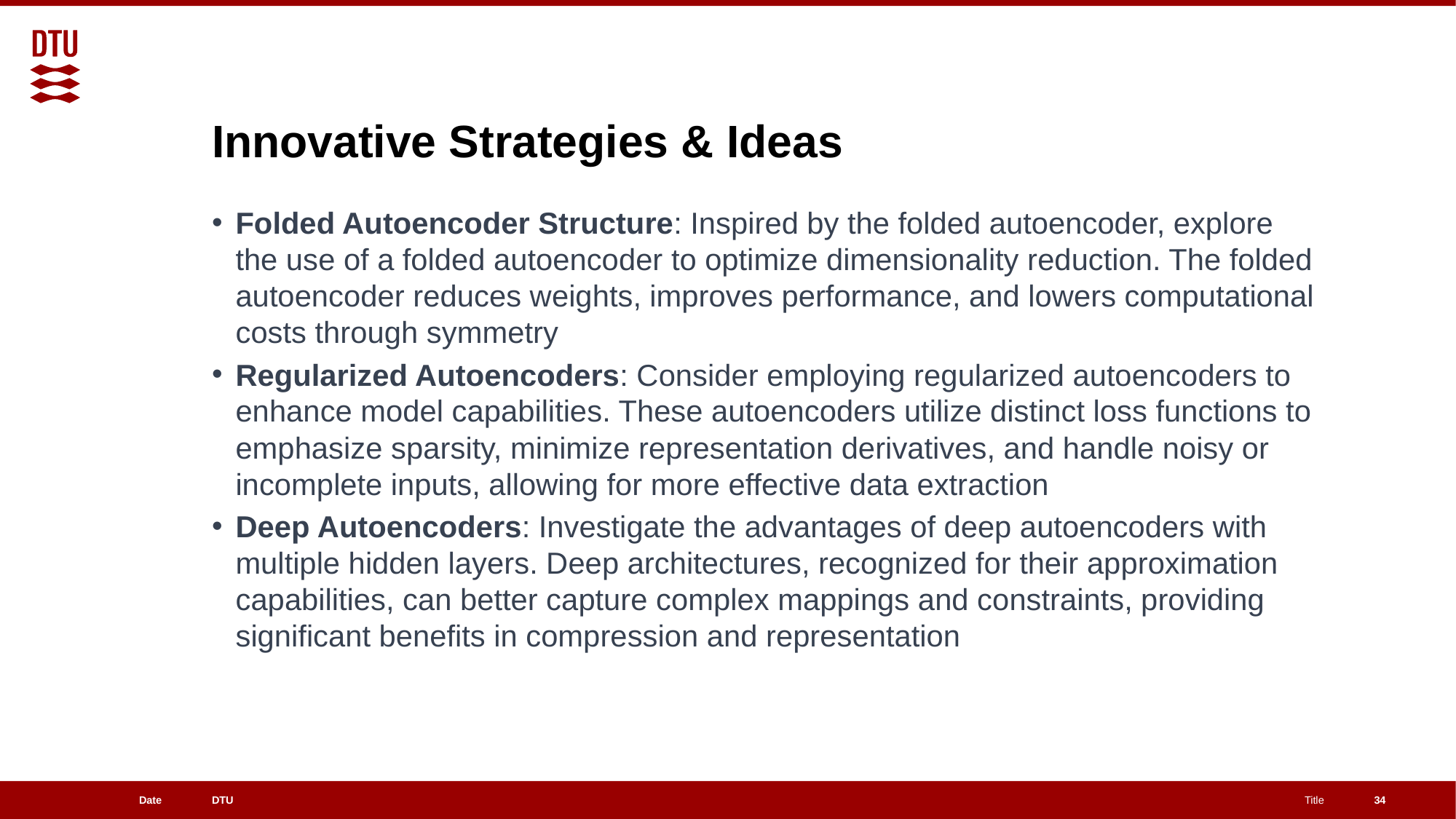

# Innovative Strategies & Ideas
Folded Autoencoder Structure: Inspired by the folded autoencoder, explore the use of a folded autoencoder to optimize dimensionality reduction. The folded autoencoder reduces weights, improves performance, and lowers computational costs through symmetry
Regularized Autoencoders: Consider employing regularized autoencoders to enhance model capabilities. These autoencoders utilize distinct loss functions to emphasize sparsity, minimize representation derivatives, and handle noisy or incomplete inputs, allowing for more effective data extraction
Deep Autoencoders: Investigate the advantages of deep autoencoders with multiple hidden layers. Deep architectures, recognized for their approximation capabilities, can better capture complex mappings and constraints, providing significant benefits in compression and representation

34